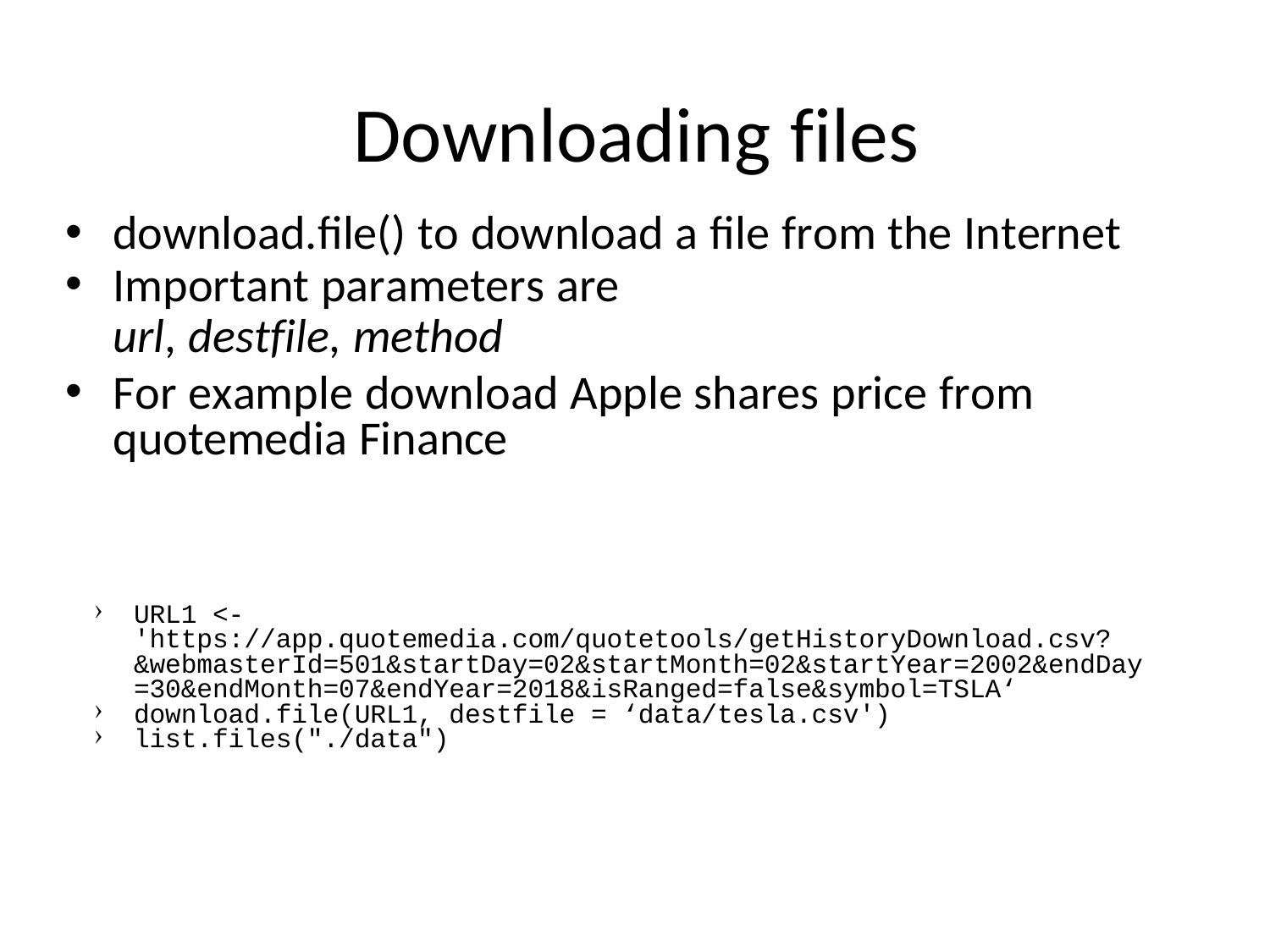

# Downloading files
download.file() to download a file from the Internet
Important parameters are
url, destfile, method
For example download Apple shares price from quotemedia Finance
URL1 <- 'https://app.quotemedia.com/quotetools/getHistoryDownload.csv?&webmasterId=501&startDay=02&startMonth=02&startYear=2002&endDay=30&endMonth=07&endYear=2018&isRanged=false&symbol=TSLA‘
download.file(URL1, destfile = ‘data/tesla.csv')
list.files("./data")